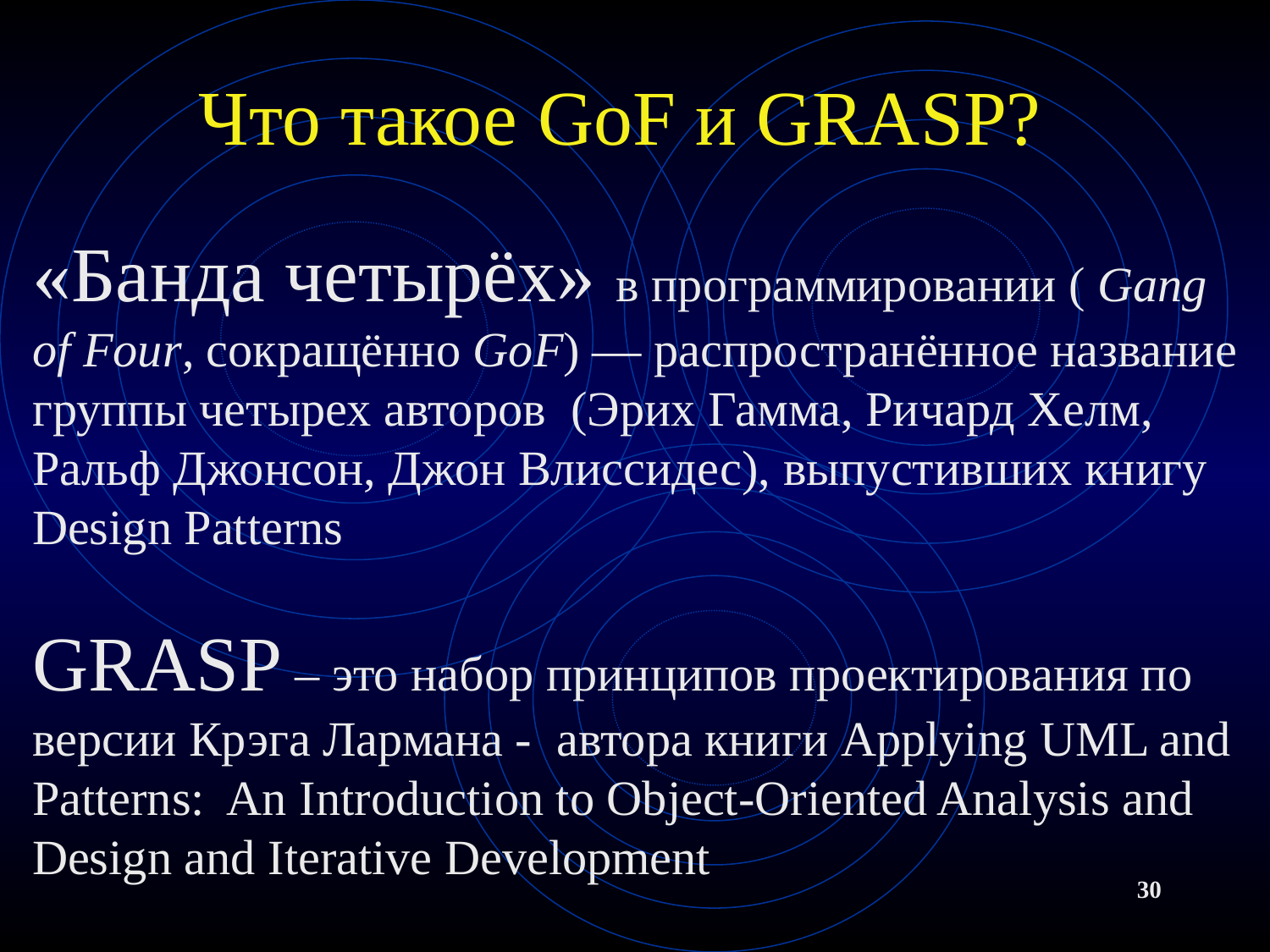

# Что такое GoF и GRASP?
«Банда четырёх» в программировании ( Gang of Four, сокращённо GoF) — распространённое название группы четырех авторов  (Эрих Гамма, Ричард Хелм, Ральф Джонсон, Джон Влиссидес), выпустивших книгу Design Patterns

GRASP – это набор принципов проектирования по версии Крэга Лармана -  автора книги Applying UML and Patterns:  An Introduction to Object-Oriented Analysis and Design and Iterative Development

30